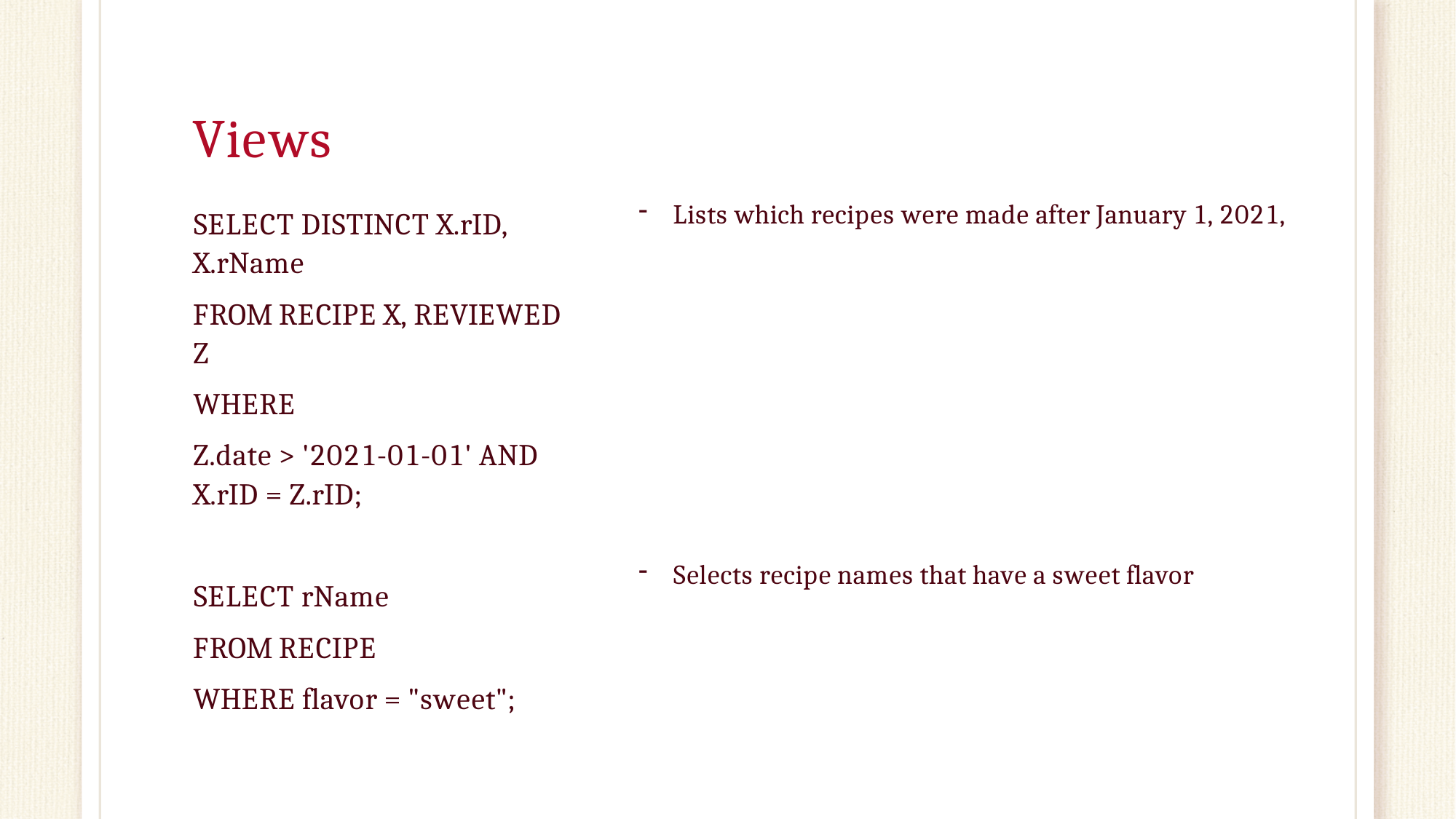

# Views
Lists which recipes were made after January 1, 2021,

Selects recipe names that have a sweet flavor

SELECT DISTINCT X.rID, X.rName
FROM RECIPE X, REVIEWED Z
WHERE
Z.date > '2021-01-01' AND X.rID = Z.rID;

SELECT rName
FROM RECIPE
WHERE flavor = "sweet";